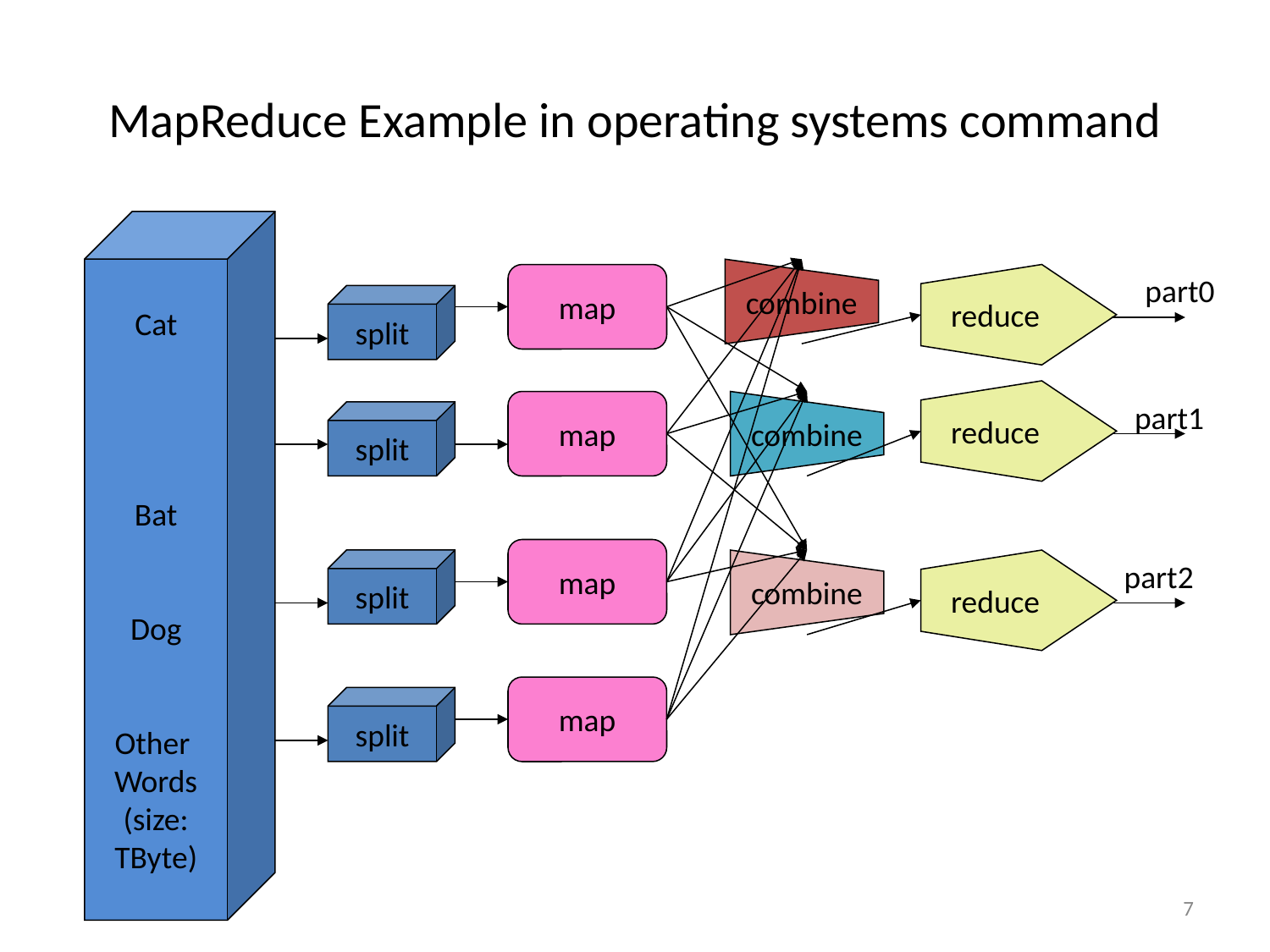

# MapReduce Example in operating systems command
Cat

Bat

Dog

Other
Words
(size:
TByte)

combine
map
part0
reduce
split

map
combine
part1
reduce
split

map
split
combine
part2
reduce
map
split
7